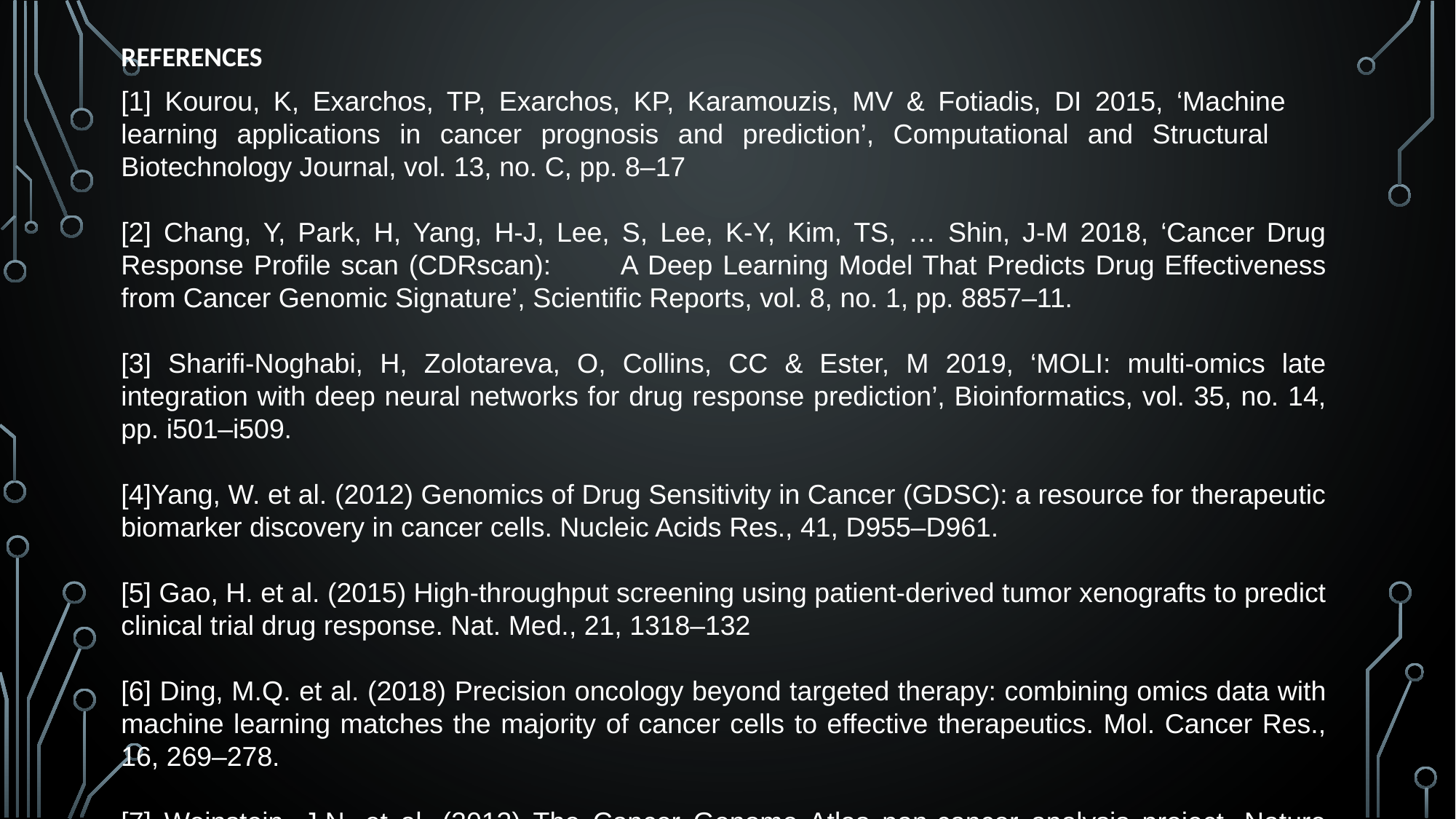

REFERENCES
[1] Kourou, K, Exarchos, TP, Exarchos, KP, Karamouzis, MV & Fotiadis, DI 2015, ‘Machine    learning applications in cancer prognosis and prediction’, Computational and Structural    Biotechnology Journal, vol. 13, no. C, pp. 8–17

[2] Chang, Y, Park, H, Yang, H-J, Lee, S, Lee, K-Y, Kim, TS, … Shin, J-M 2018, ‘Cancer Drug Response Profile scan (CDRscan):       A Deep Learning Model That Predicts Drug Effectiveness from Cancer Genomic Signature’, Scientific Reports, vol. 8, no. 1, pp. 8857–11.

[3] Sharifi-Noghabi, H, Zolotareva, O, Collins, CC & Ester, M 2019, ‘MOLI: multi-omics late integration with deep neural networks for drug response prediction’, Bioinformatics, vol. 35, no. 14, pp. i501–i509.

[4]Yang, W. et al. (2012) Genomics of Drug Sensitivity in Cancer (GDSC): a resource for therapeutic biomarker discovery in cancer cells. Nucleic Acids Res., 41, D955–D961.

[5] Gao, H. et al. (2015) High-throughput screening using patient-derived tumor xenografts to predict clinical trial drug response. Nat. Med., 21, 1318–132

[6] Ding, M.Q. et al. (2018) Precision oncology beyond targeted therapy: combining omics data with machine learning matches the majority of cancer cells to effective therapeutics. Mol. Cancer Res., 16, 269–278.

[7] Weinstein, J.N. et al. (2013) The Cancer Genome Atlas pan-cancer analysis project. Nature Genet., 45, 1113–1120.